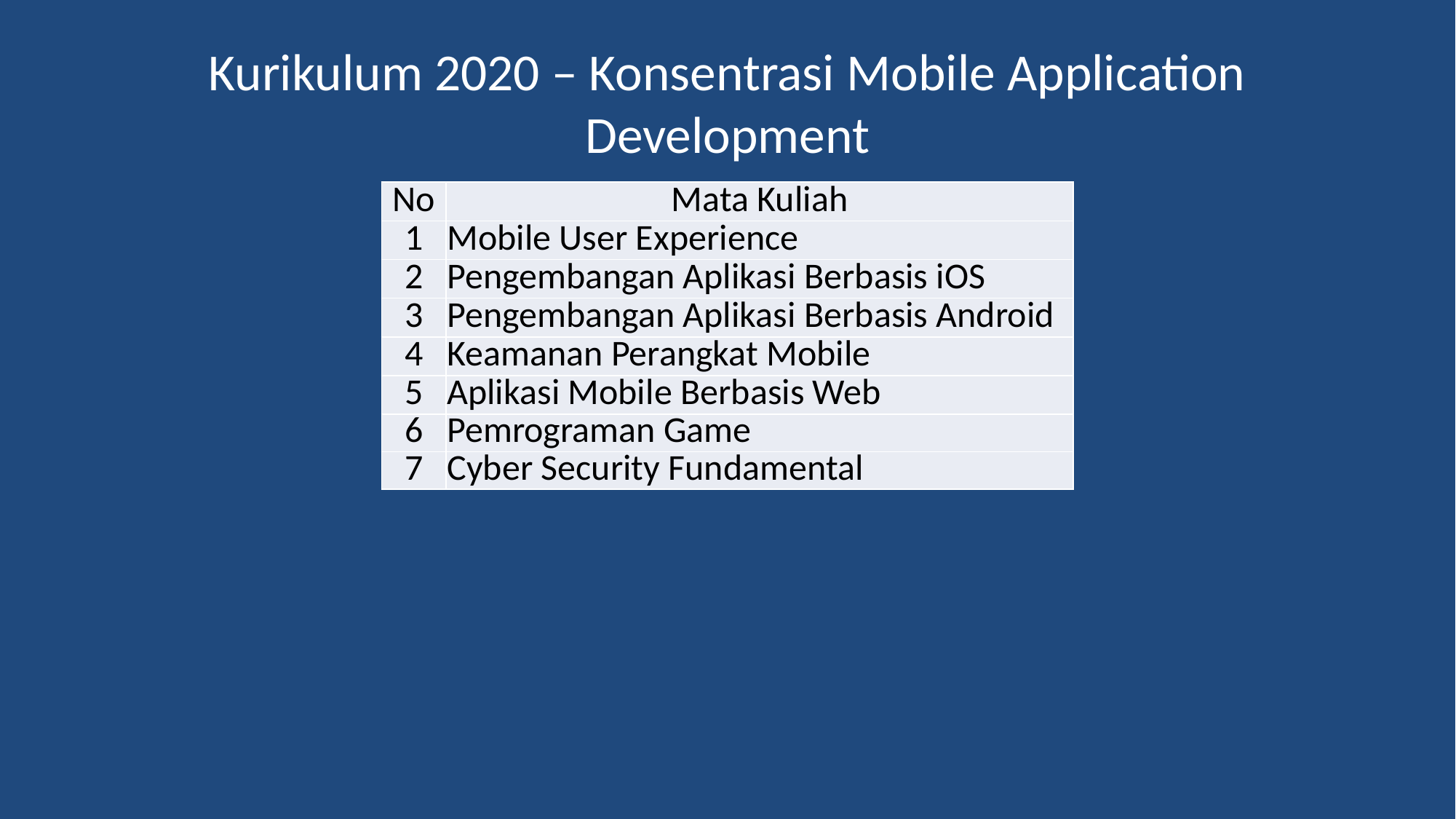

# Kurikulum 2020 – Konsentrasi Mobile Application Development
| No | Mata Kuliah |
| --- | --- |
| 1 | Mobile User Experience |
| 2 | Pengembangan Aplikasi Berbasis iOS |
| 3 | Pengembangan Aplikasi Berbasis Android |
| 4 | Keamanan Perangkat Mobile |
| 5 | Aplikasi Mobile Berbasis Web |
| 6 | Pemrograman Game |
| 7 | Cyber Security Fundamental |